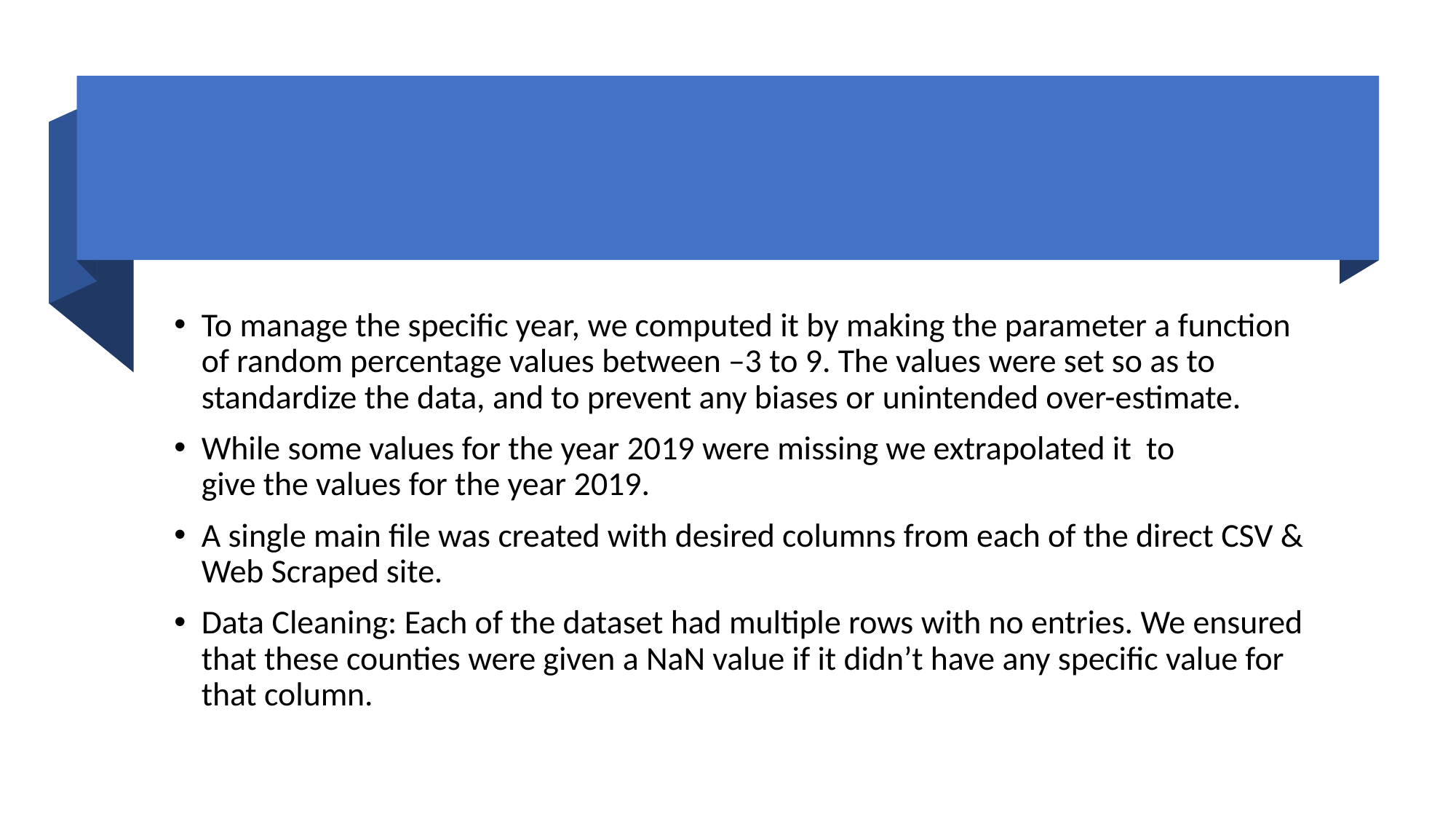

To manage the specific year, we computed it by making the parameter a function of random percentage values between –3 to 9. The values were set so as to standardize the data, and to prevent any biases or unintended over-estimate.
While some values for the year 2019 were missing we extrapolated it  to give the values for the year 2019.
A single main file was created with desired columns from each of the direct CSV & Web Scraped site.
Data Cleaning: Each of the dataset had multiple rows with no entries. We ensured that these counties were given a NaN value if it didn’t have any specific value for that column.